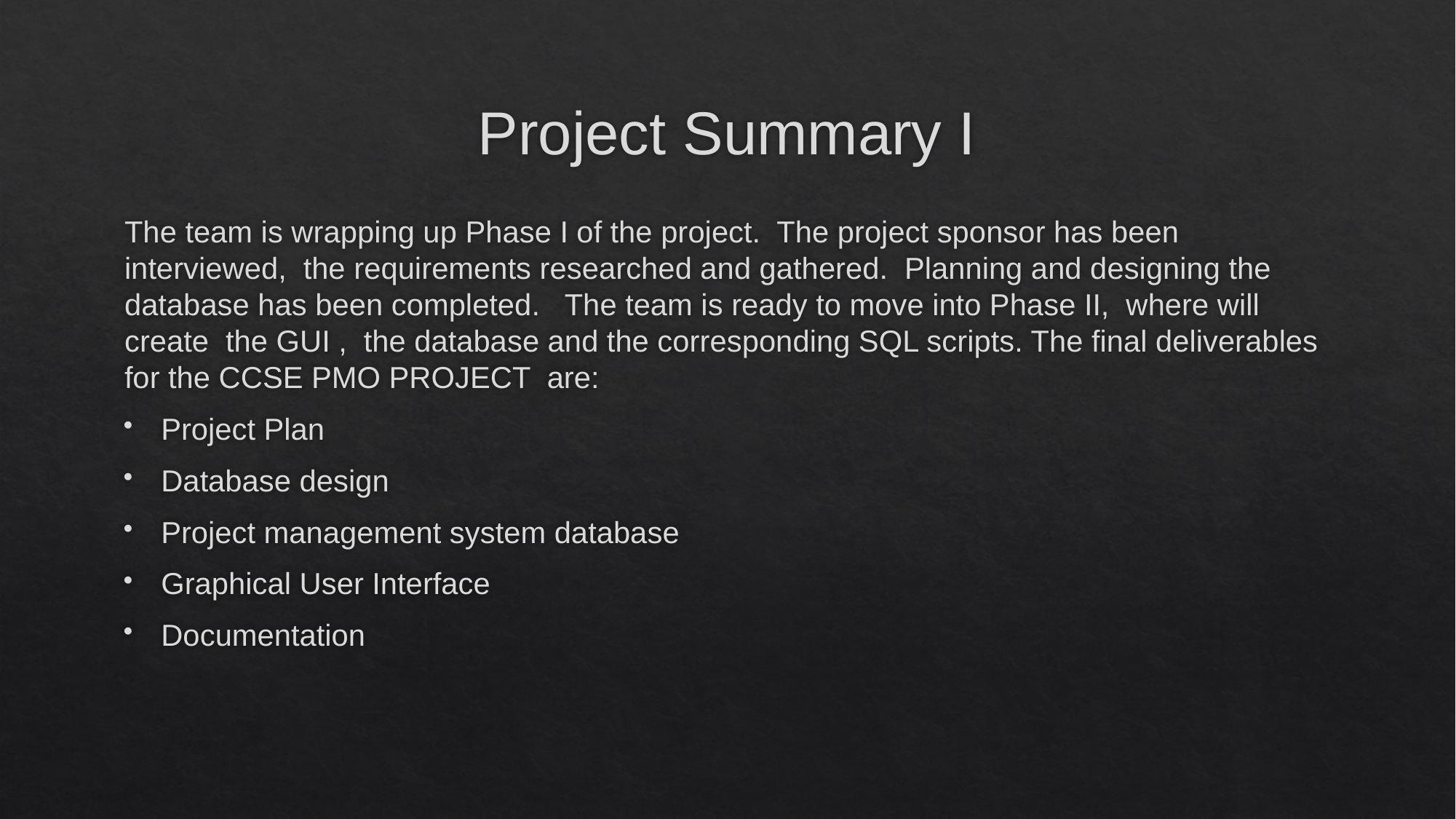

# Project Summary I
The team is wrapping up Phase I of the project.  The project sponsor has been interviewed,  the requirements researched and gathered.  Planning and designing the database has been completed.   The team is ready to move into Phase II,  where will create  the GUI ,  the database and the corresponding SQL scripts. The final deliverables for the CCSE PMO PROJECT  are:
Project Plan
Database design
Project management system database
Graphical User Interface
Documentation